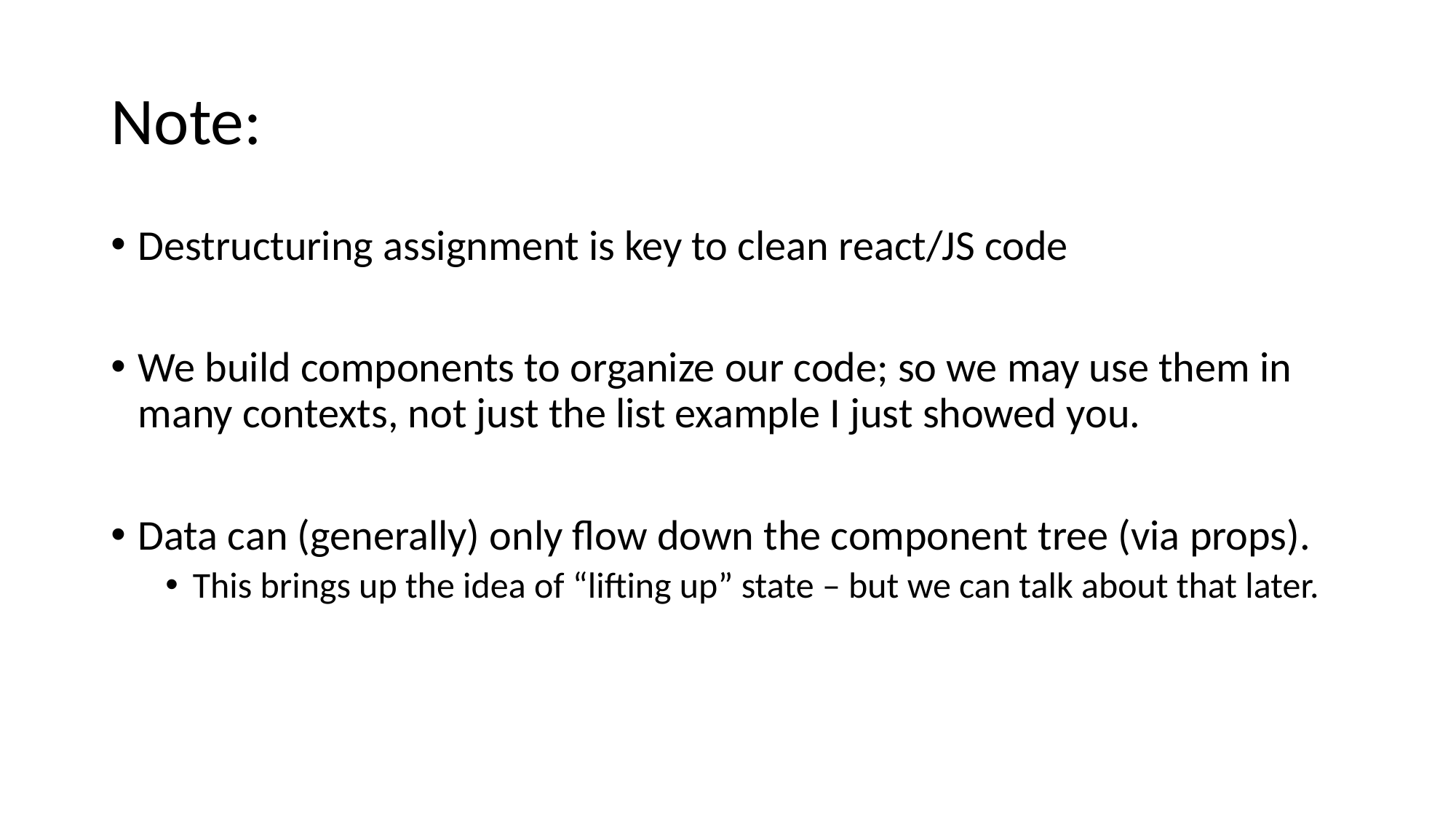

# Note:
Destructuring assignment is key to clean react/JS code

We build components to organize our code; so we may use them in many contexts, not just the list example I just showed you.

Data can (generally) only flow down the component tree (via props).
This brings up the idea of “lifting up” state – but we can talk about that later.